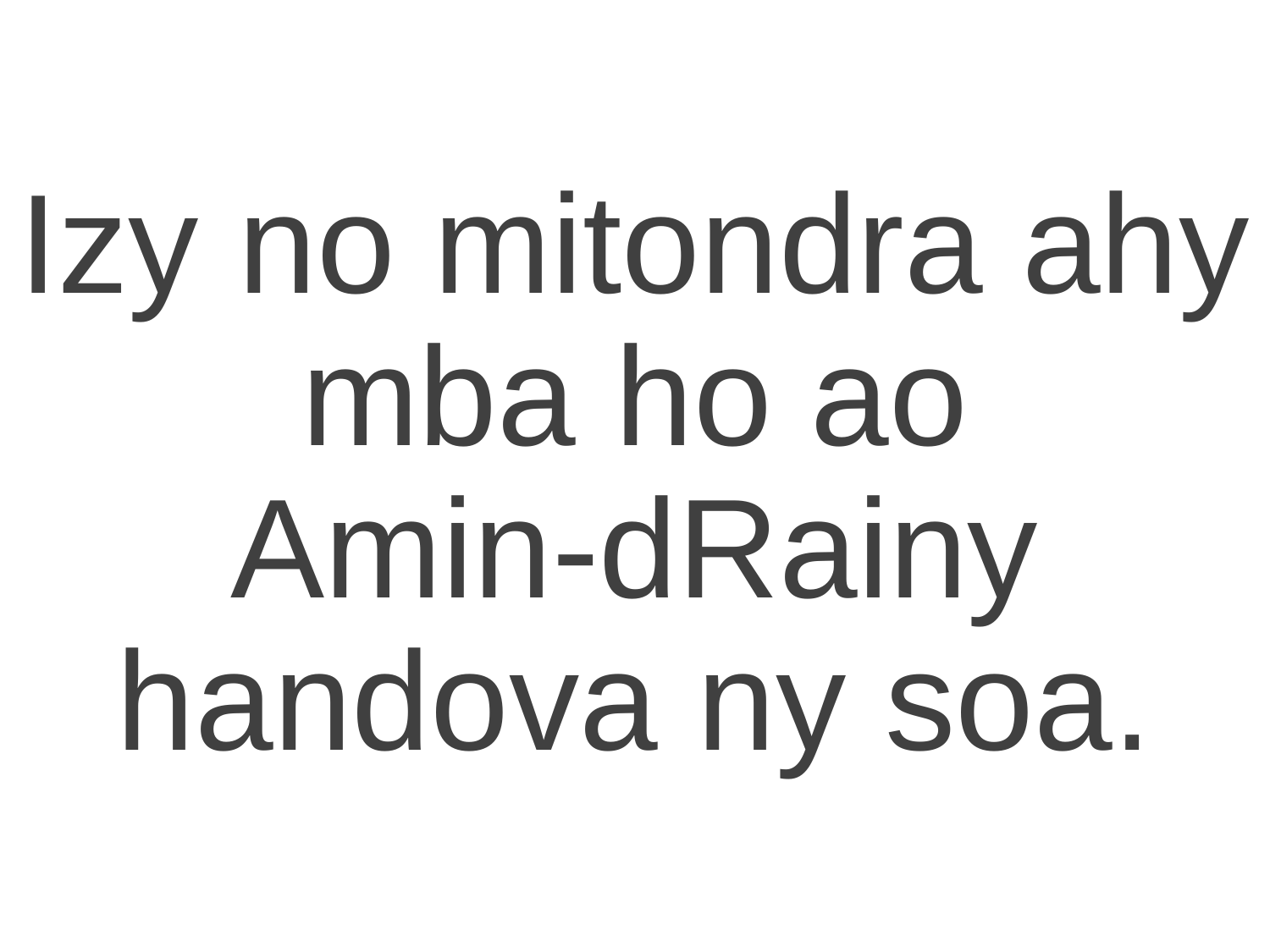

Izy no mitondra ahy mba ho ao
Amin-dRainy handova ny soa.